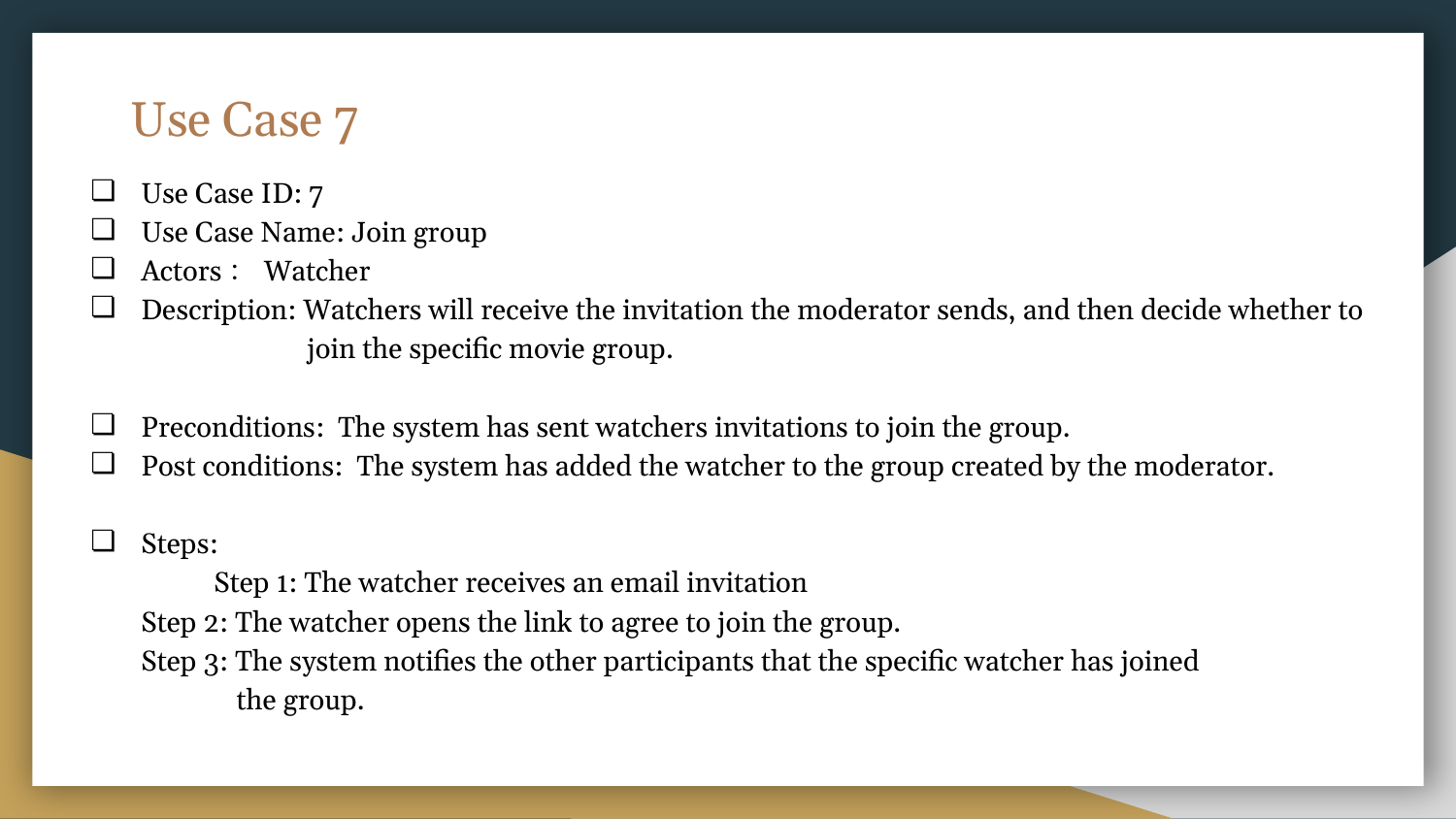

# Use Case 7
Use Case ID: 7
Use Case Name: Join group
Actors：Watcher
Description: Watchers will receive the invitation the moderator sends, and then decide whether to
   join the specific movie group.

Preconditions:  The system has sent watchers invitations to join the group.
Post conditions:  The system has added the watcher to the group created by the moderator.

Steps:
	Step 1: The watcher receives an email invitation
Step 2: The watcher opens the link to agree to join the group.
Step 3: The system notifies the other participants that the specific watcher has joined
              the group.